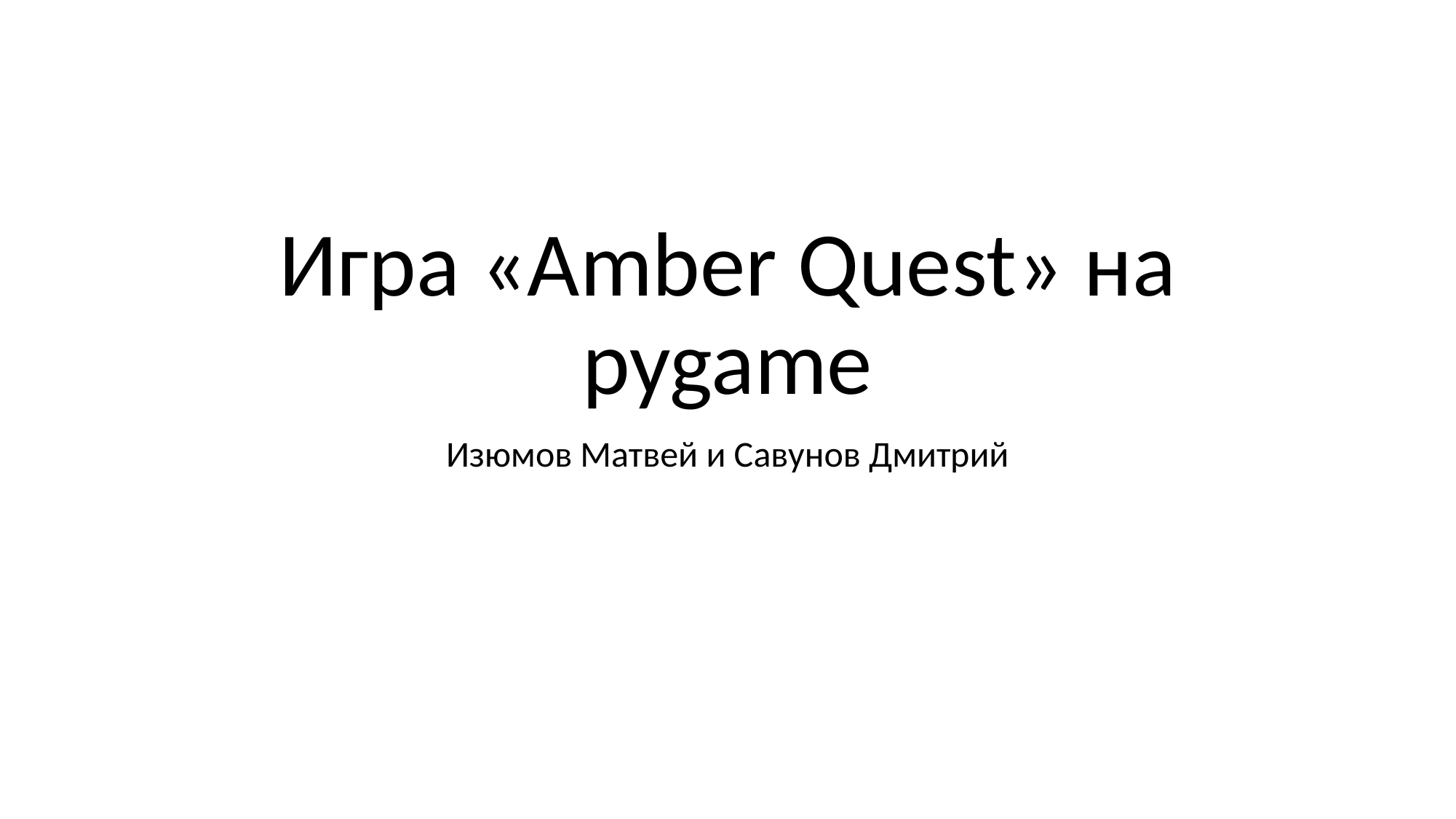

# Игра «Amber Quest» на pygame
Изюмов Матвей и Савунов Дмитрий